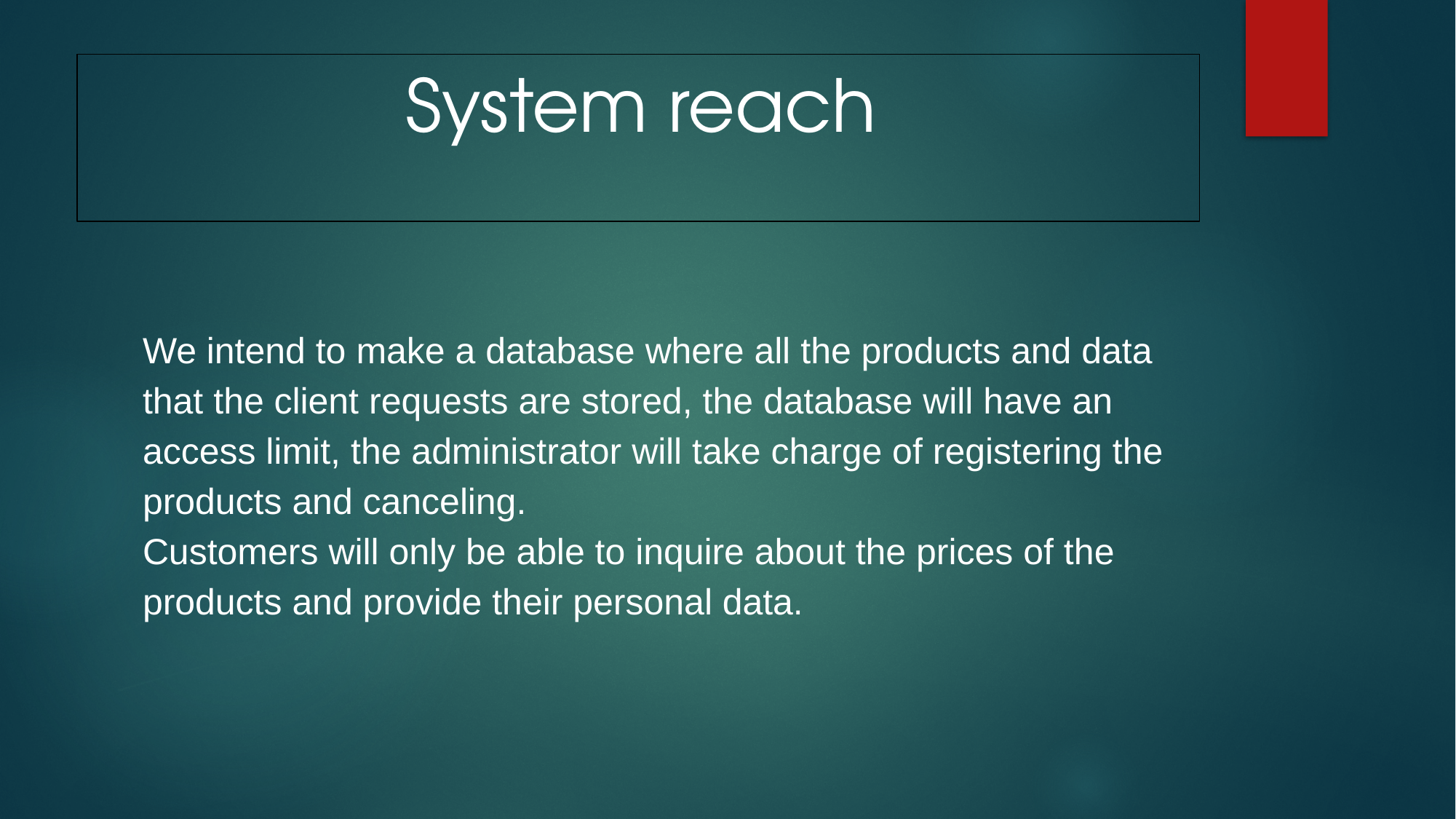

# System reach

We intend to make a database where all the products and data that the client requests are stored, the database will have an access limit, the administrator will take charge of registering the products and canceling.
Customers will only be able to inquire about the prices of the products and provide their personal data.